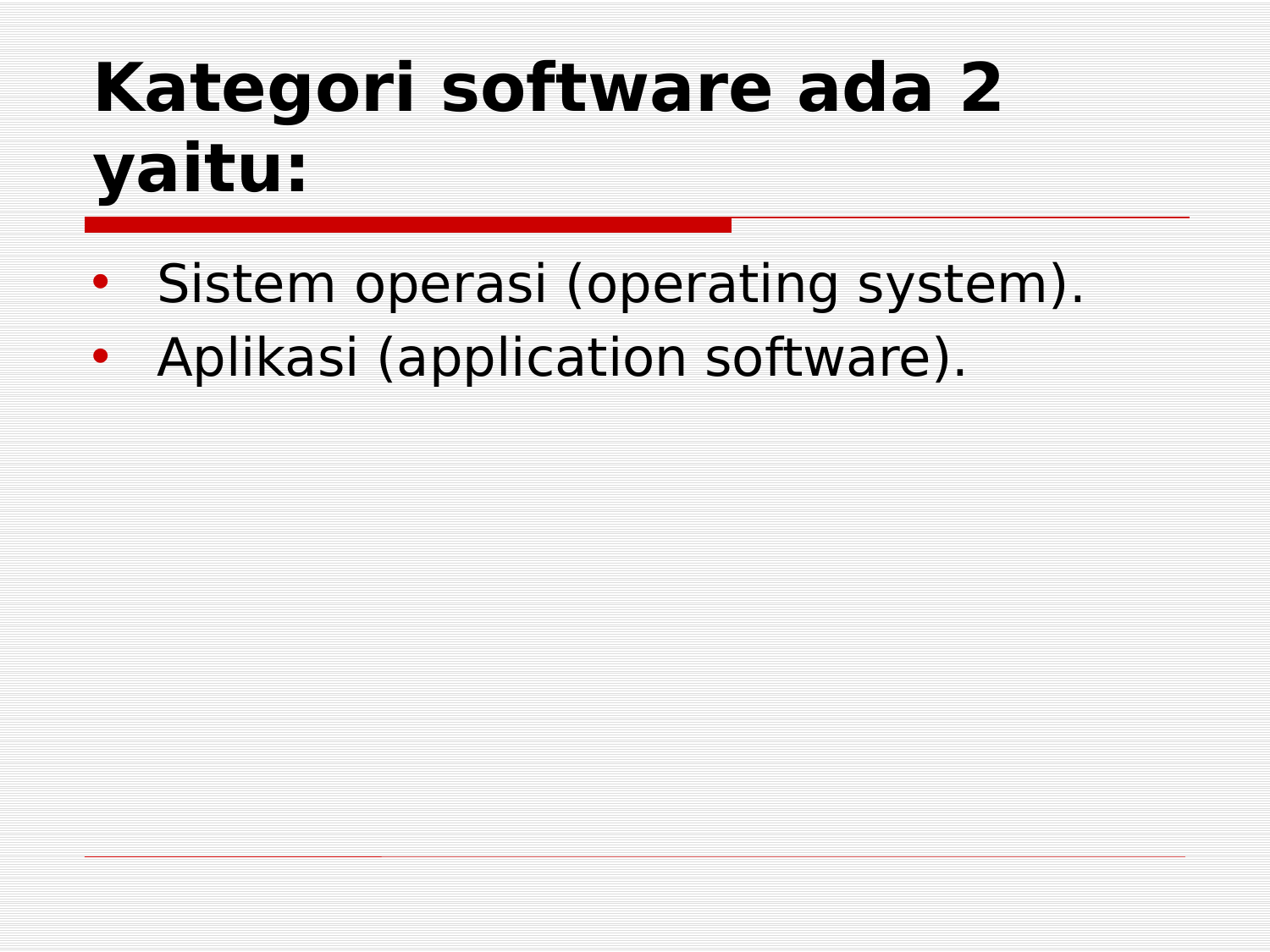

# Kategori software ada 2 yaitu:
Sistem operasi (operating system).
Aplikasi (application software).